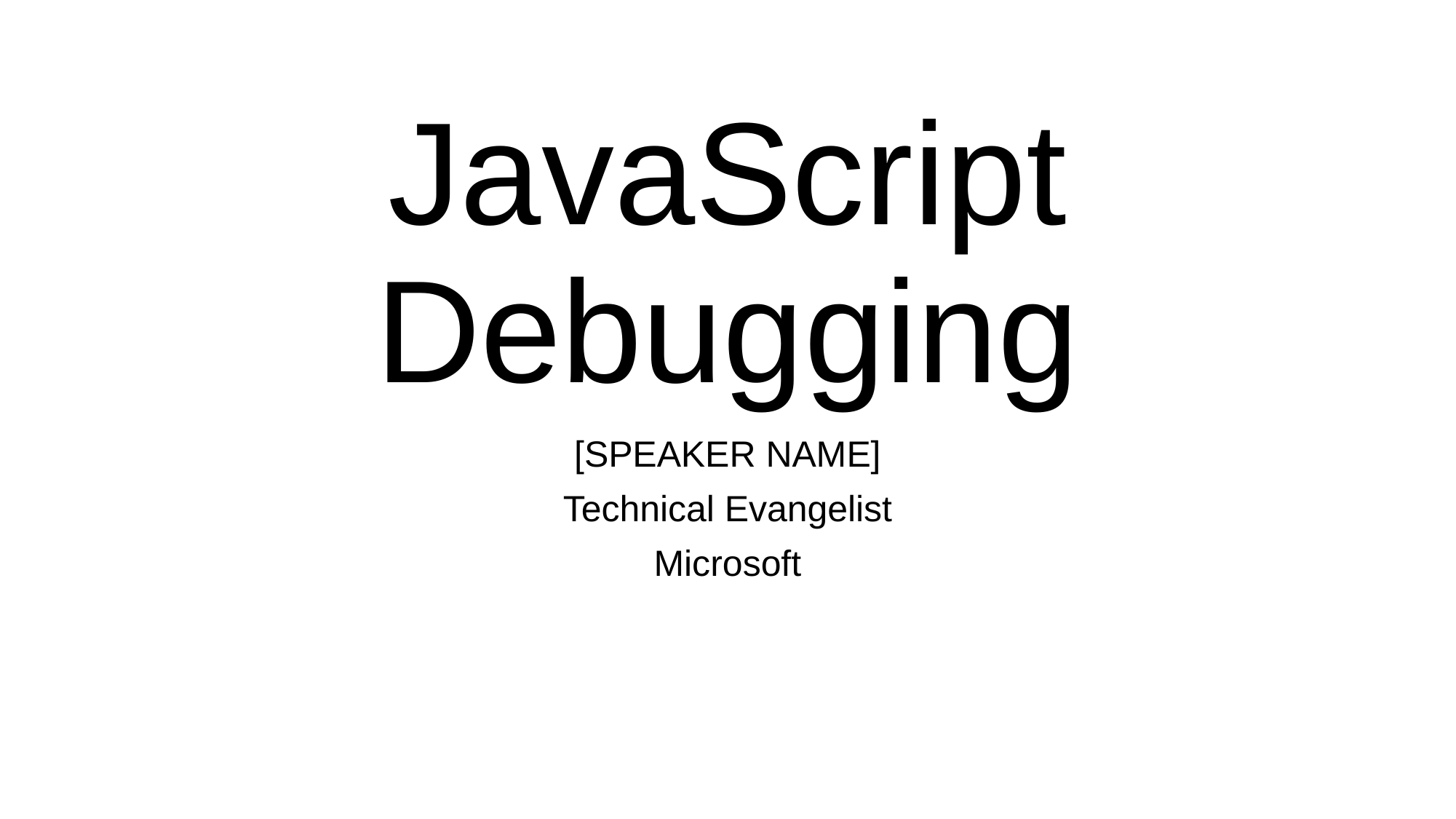

# JavaScript Debugging
[SPEAKER NAME]
Technical Evangelist
Microsoft